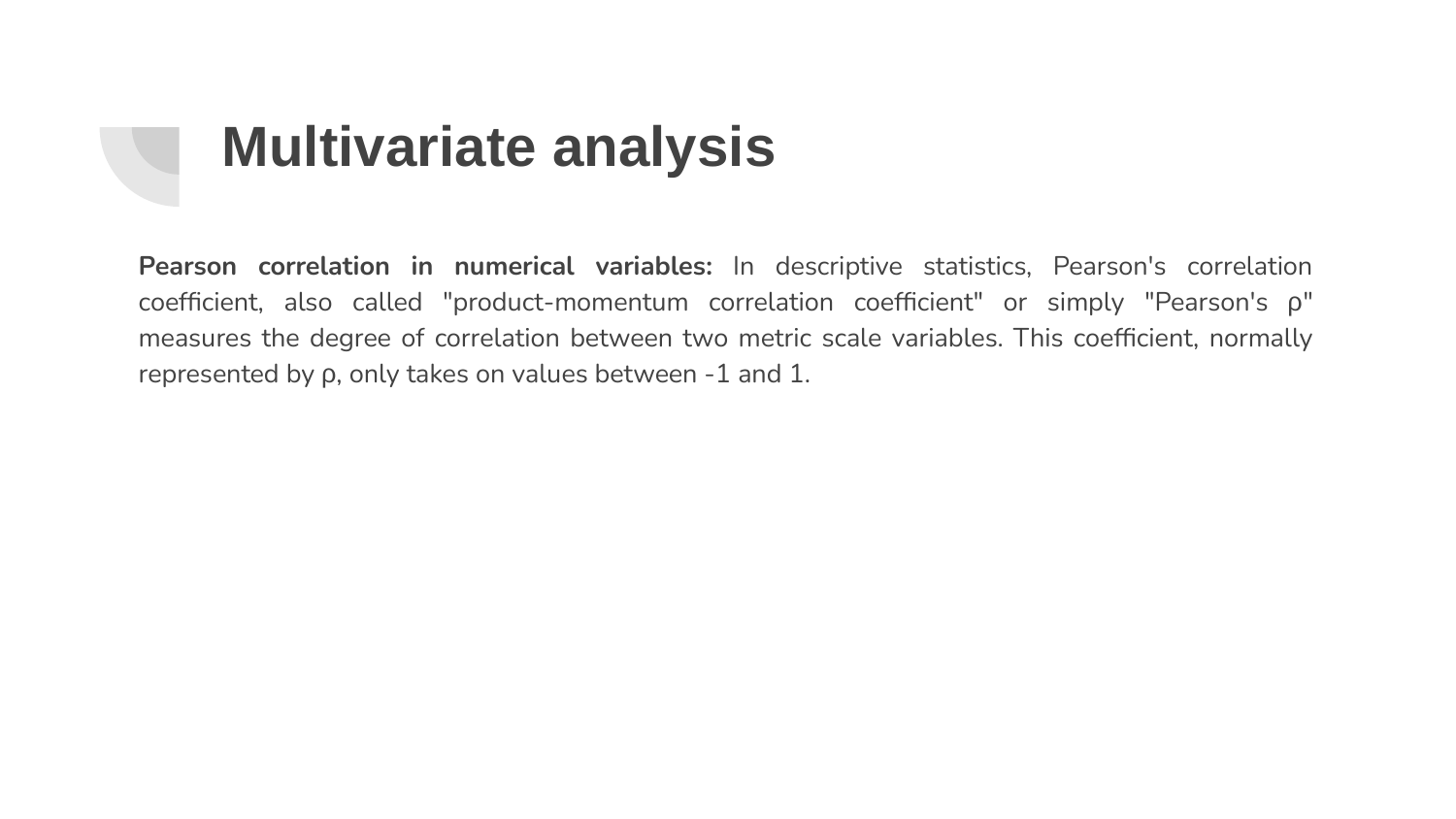

# Multivariate analysis
Pearson correlation in numerical variables: In descriptive statistics, Pearson's correlation coefficient, also called "product-momentum correlation coefficient" or simply "Pearson's ρ" measures the degree of correlation between two metric scale variables. This coefficient, normally represented by ρ, only takes on values ​​between -1 and 1.